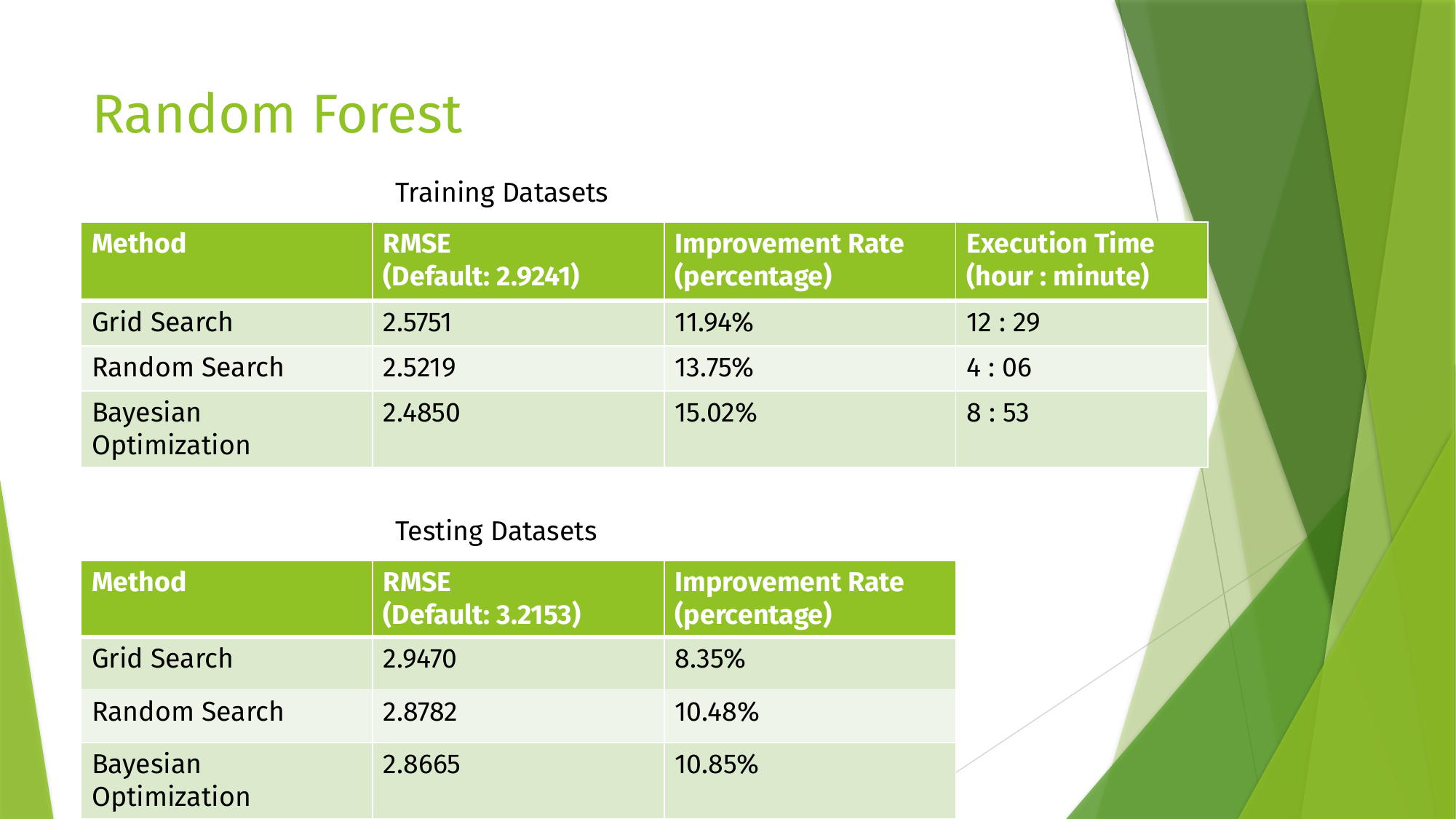

# Random Forest
Training Datasets
| Method | RMSE (Default: 2.9241) | Improvement Rate (percentage) | Execution Time (hour : minute) |
| --- | --- | --- | --- |
| Grid Search | 2.5751 | 11.94% | 12 : 29 |
| Random Search | 2.5219 | 13.75% | 4 : 06 |
| Bayesian Optimization | 2.4850 | 15.02% | 8 : 53 |
Testing Datasets
| Method | RMSE (Default: 3.2153) | Improvement Rate (percentage) |
| --- | --- | --- |
| Grid Search | 2.9470 | 8.35% |
| Random Search | 2.8782 | 10.48% |
| Bayesian Optimization | 2.8665 | 10.85% |